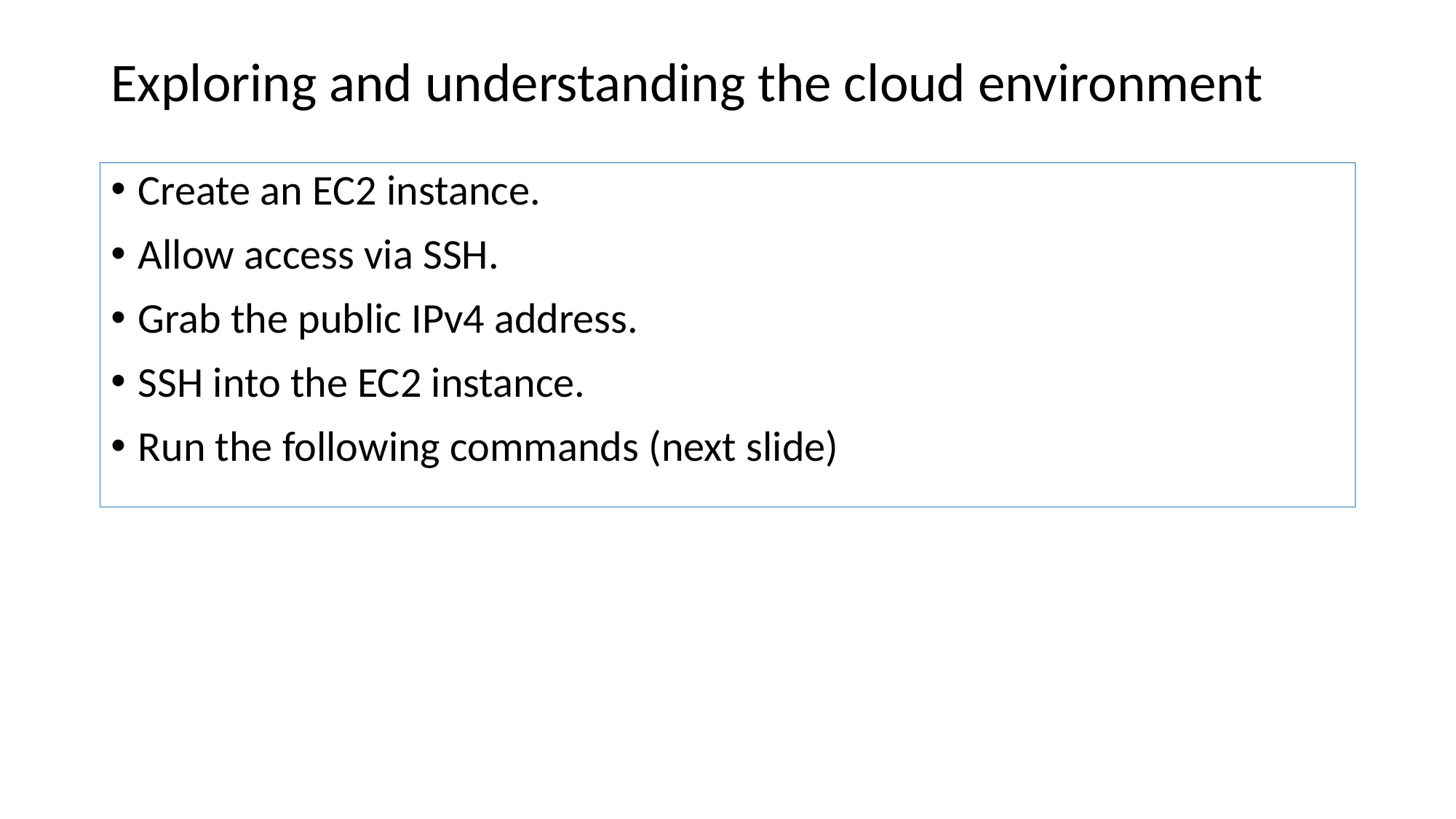

# Exploring and understanding the cloud environment
Create an EC2 instance.
Allow access via SSH.
Grab the public IPv4 address.
SSH into the EC2 instance.
Run the following commands (next slide)